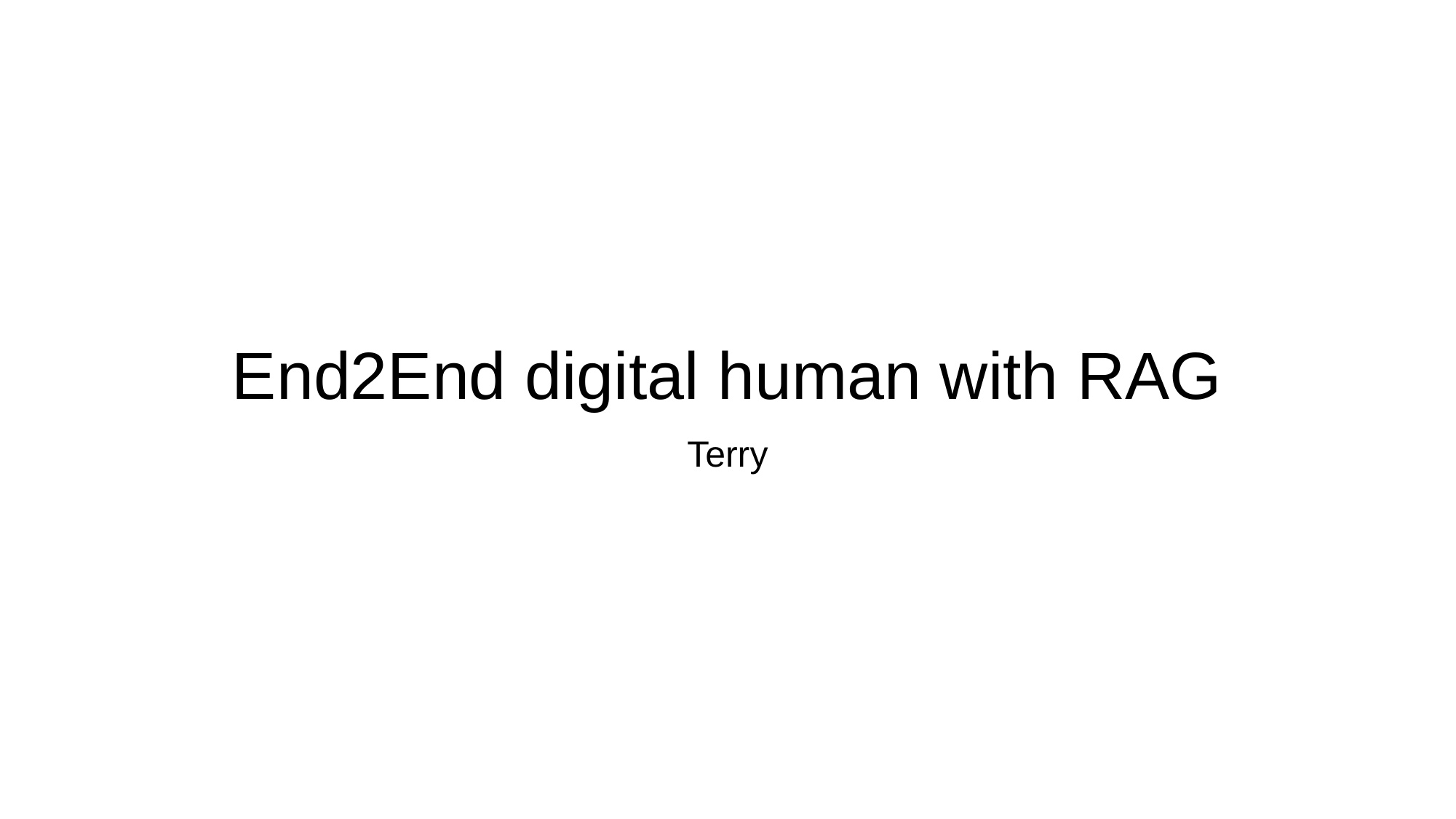

# End2End digital human with RAG
Terry